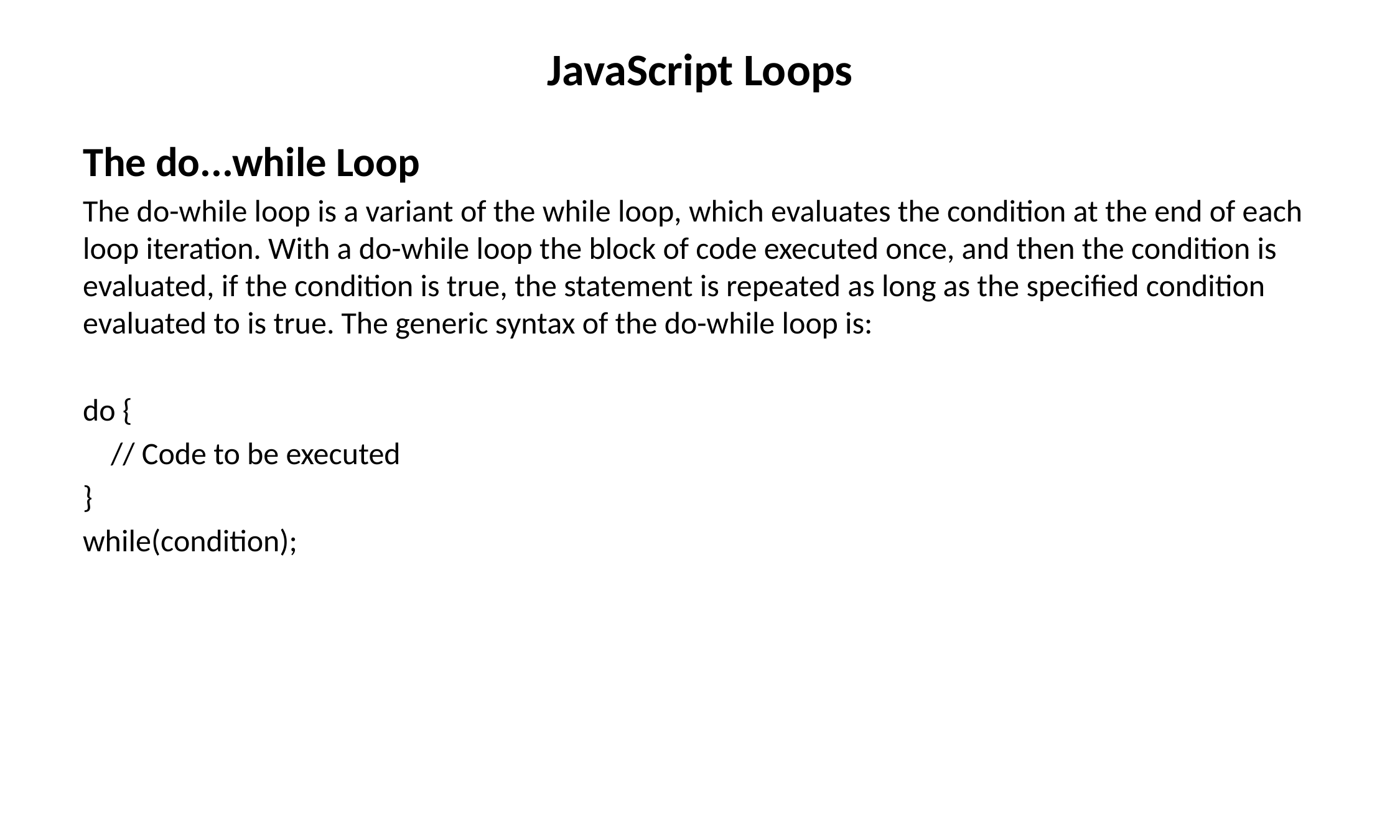

# JavaScript Loops
The do...while Loop
The do-while loop is a variant of the while loop, which evaluates the condition at the end of each loop iteration. With a do-while loop the block of code executed once, and then the condition is evaluated, if the condition is true, the statement is repeated as long as the specified condition evaluated to is true. The generic syntax of the do-while loop is:

do {
    // Code to be executed
}
while(condition);